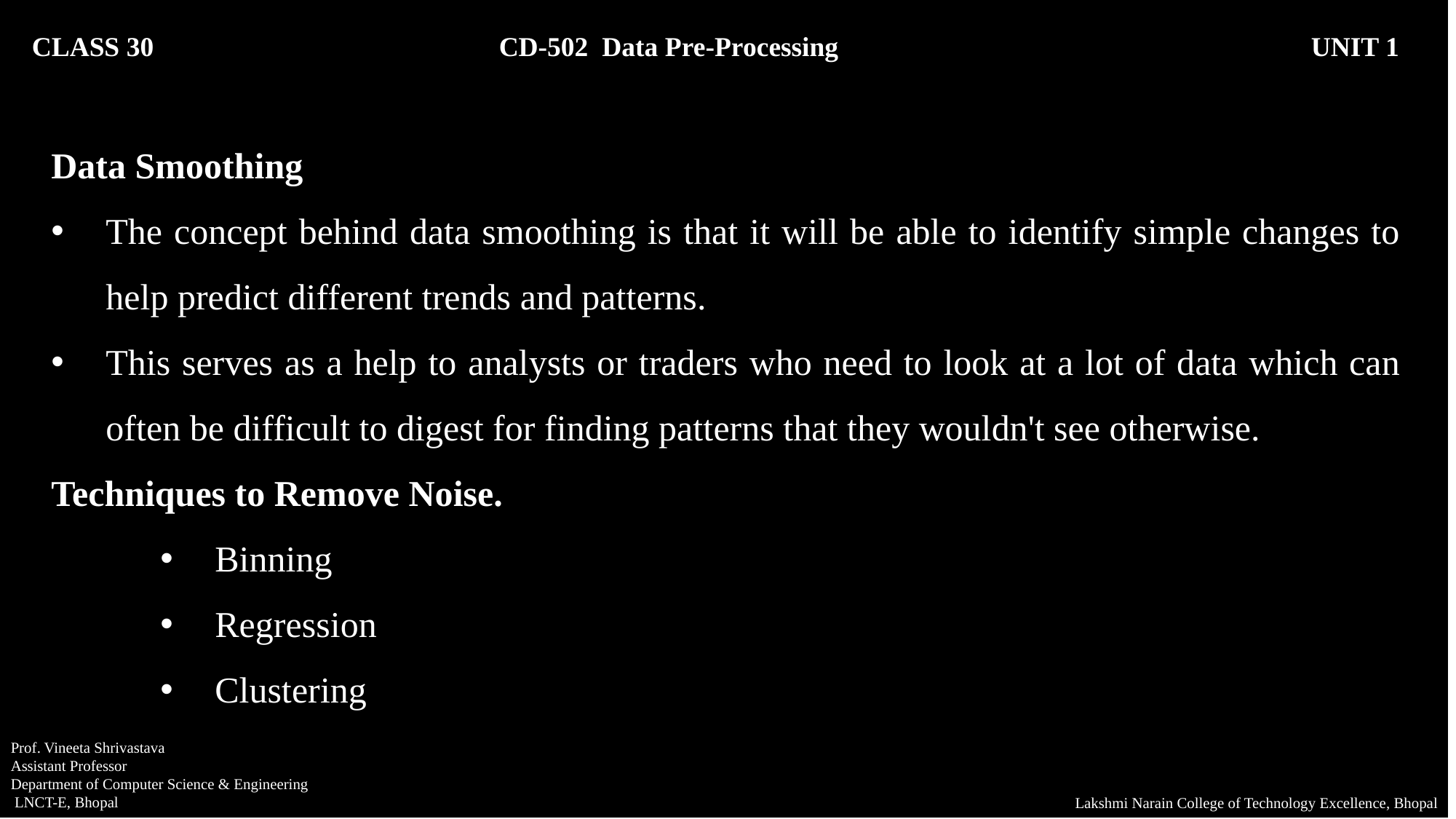

CLASS 30                                                  CD-502  Data Pre-Processing		                                           UNIT 1
Data Smoothing
The concept behind data smoothing is that it will be able to identify simple changes to help predict different trends and patterns.
This serves as a help to analysts or traders who need to look at a lot of data which can often be difficult to digest for finding patterns that they wouldn't see otherwise.
Techniques to Remove Noise.
Binning
Regression
Clustering

Prof. Vineeta Shrivastava
Assistant Professor
Department of Computer Science & Engineering
 LNCT-E, Bhopal
Lakshmi Narain College of Technology Excellence, Bhopal